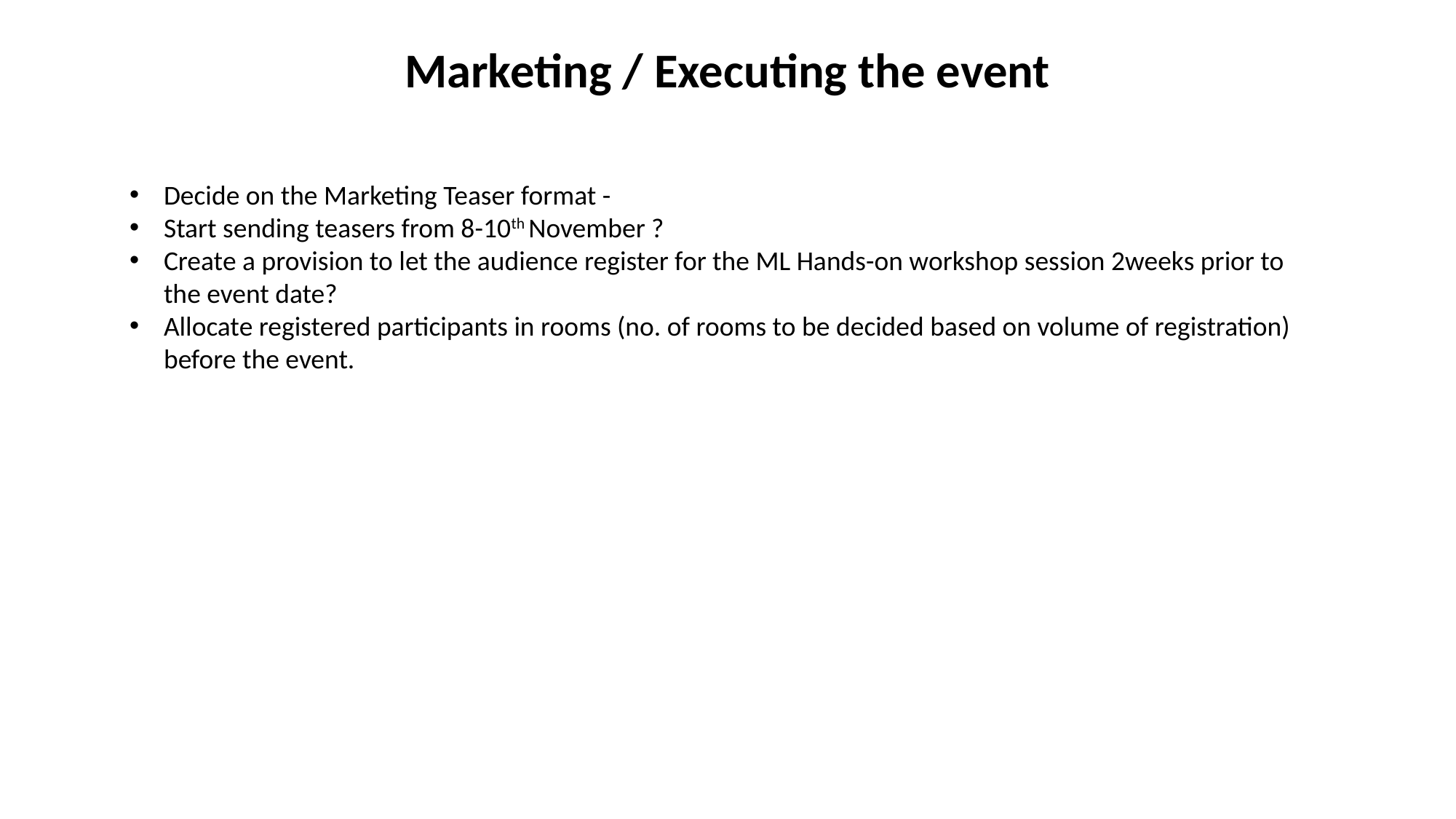

Marketing / Executing the event
Decide on the Marketing Teaser format -
Start sending teasers from 8-10th November ?
Create a provision to let the audience register for the ML Hands-on workshop session 2weeks prior to the event date?
Allocate registered participants in rooms (no. of rooms to be decided based on volume of registration) before the event.